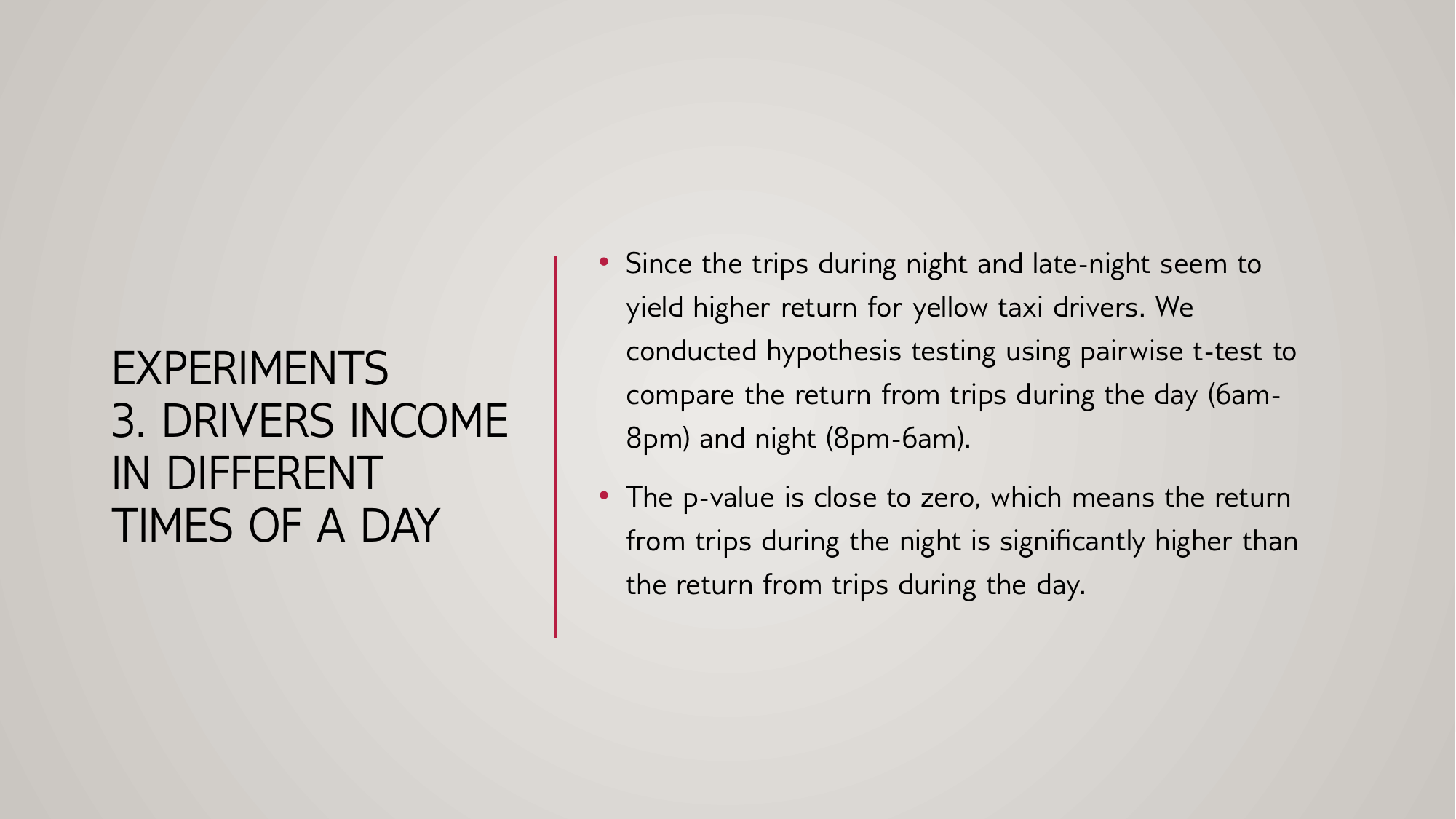

# Experiments 3. Drivers Income in Different Times of a Day
Since the trips during night and late-night seem to yield higher return for yellow taxi drivers. We conducted hypothesis testing using pairwise t-test to compare the return from trips during the day (6am-8pm) and night (8pm-6am).
The p-value is close to zero, which means the return from trips during the night is significantly higher than the return from trips during the day.